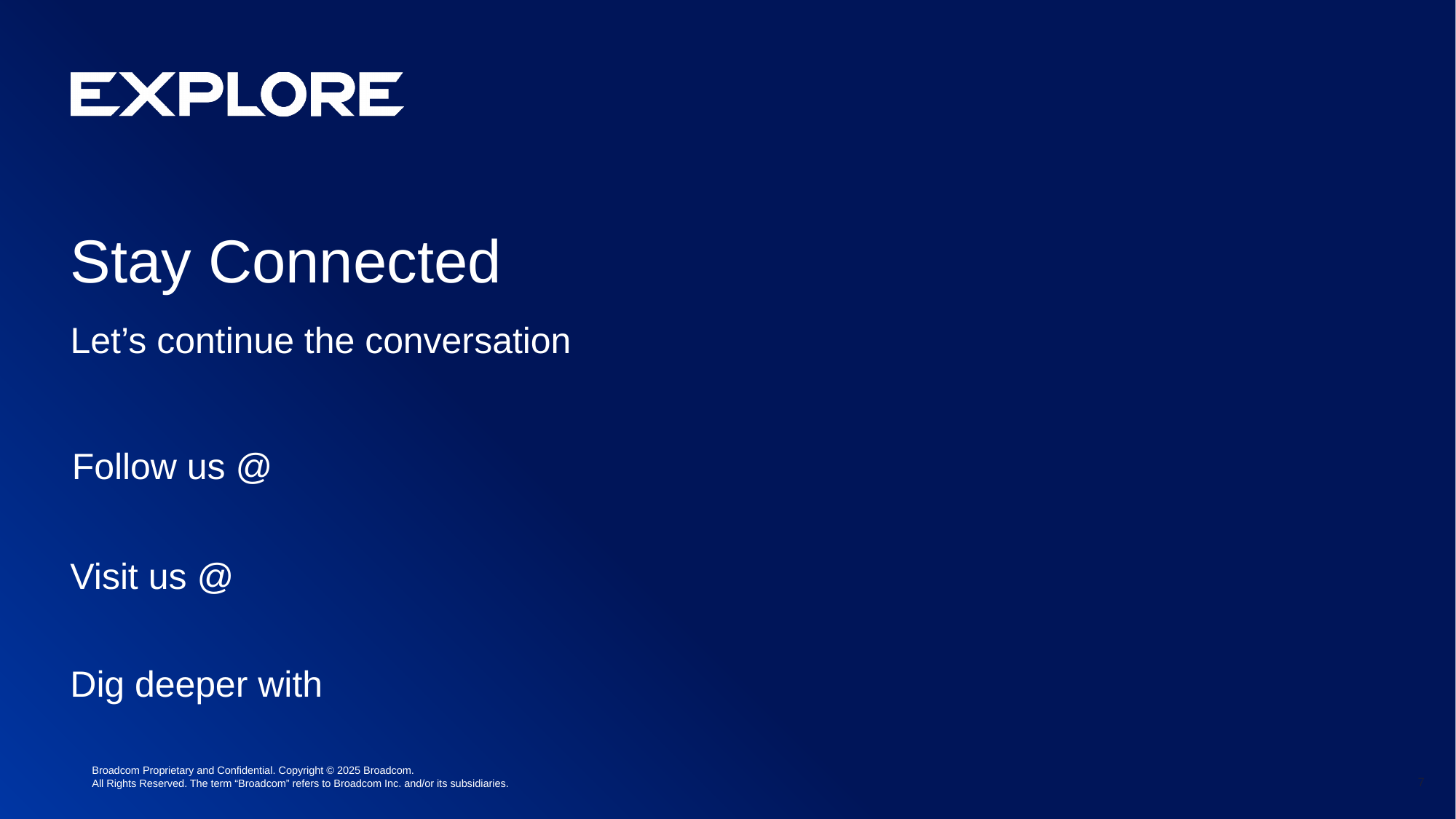

# Stay Connected Let’s continue the conversation
Follow us @
Visit us @
Dig deeper with
Broadcom Proprietary and Confidential. Copyright © 2025 Broadcom.
All Rights Reserved. The term “Broadcom” refers to Broadcom Inc. and/or its subsidiaries.